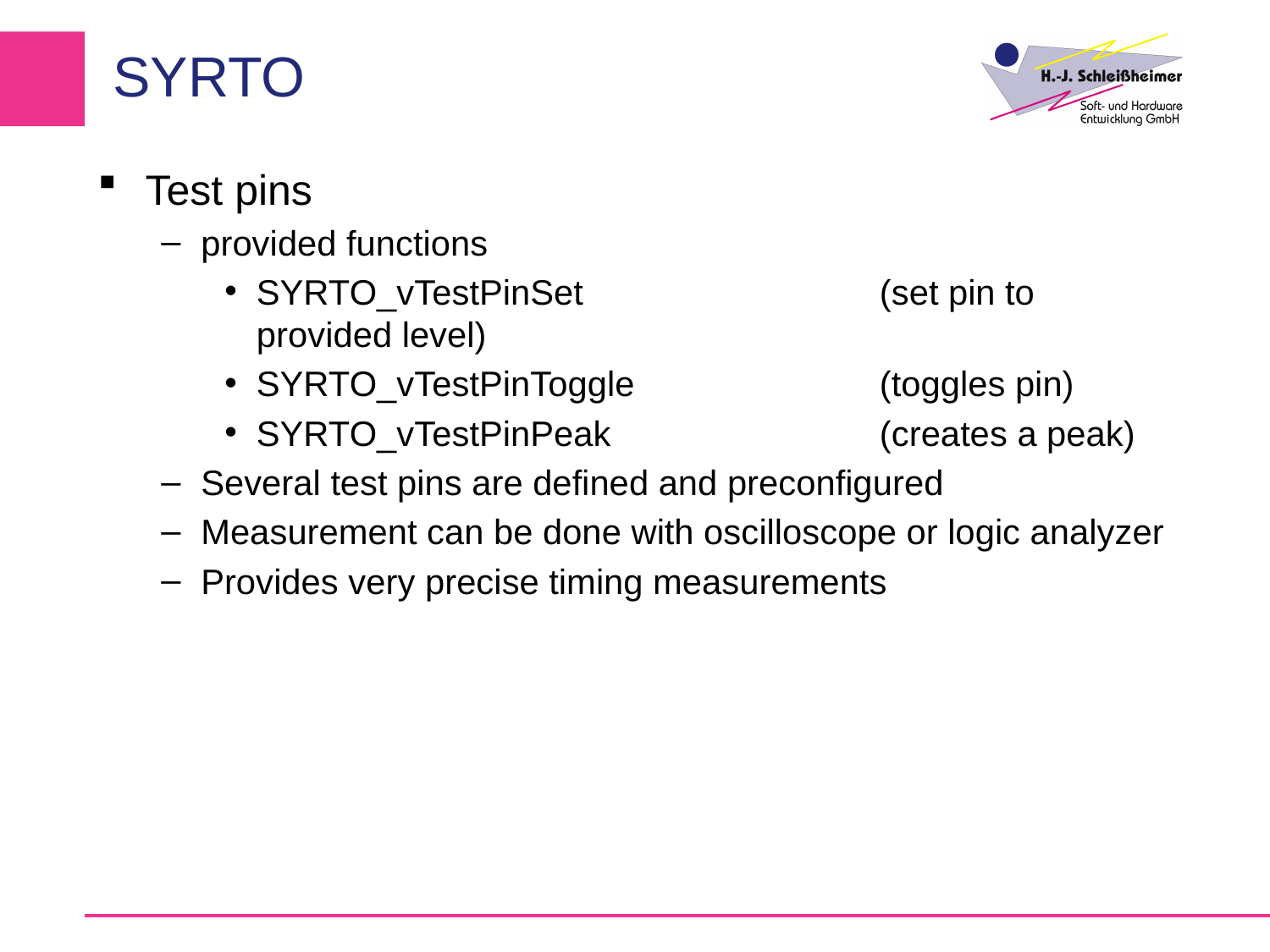

# SYRTO
Test pins
provided functions
SYRTO_vTestPinSet	(set pin to provided level)
SYRTO_vTestPinToggle	(toggles pin)
SYRTO_vTestPinPeak	(creates a peak)
Several test pins are defined and preconfigured
Measurement can be done with oscilloscope or logic analyzer
Provides very precise timing measurements